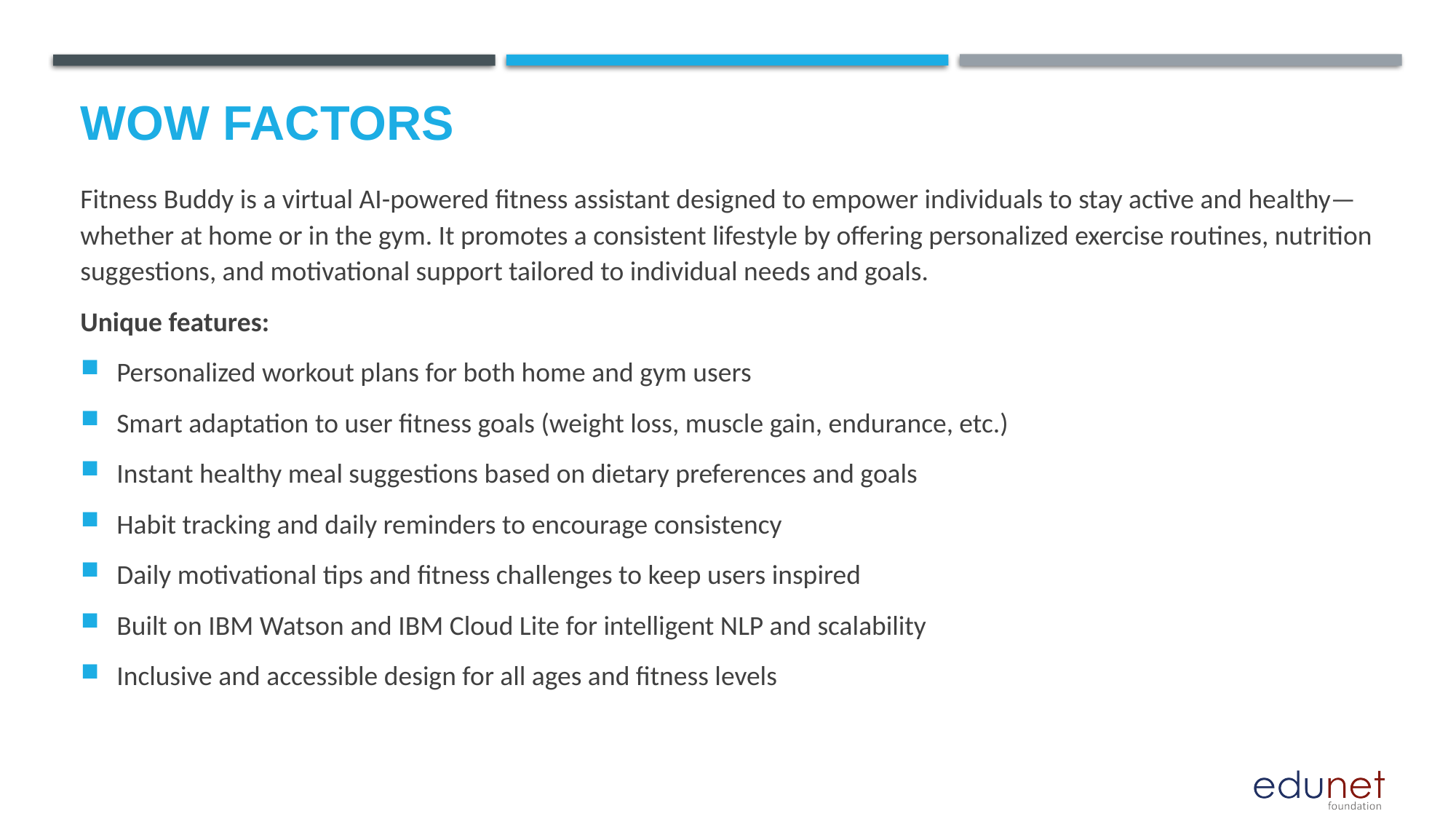

# Wow factors
Fitness Buddy is a virtual AI-powered fitness assistant designed to empower individuals to stay active and healthy—whether at home or in the gym. It promotes a consistent lifestyle by offering personalized exercise routines, nutrition suggestions, and motivational support tailored to individual needs and goals.
Unique features:
Personalized workout plans for both home and gym users
Smart adaptation to user fitness goals (weight loss, muscle gain, endurance, etc.)
Instant healthy meal suggestions based on dietary preferences and goals
Habit tracking and daily reminders to encourage consistency
Daily motivational tips and fitness challenges to keep users inspired
Built on IBM Watson and IBM Cloud Lite for intelligent NLP and scalability
Inclusive and accessible design for all ages and fitness levels